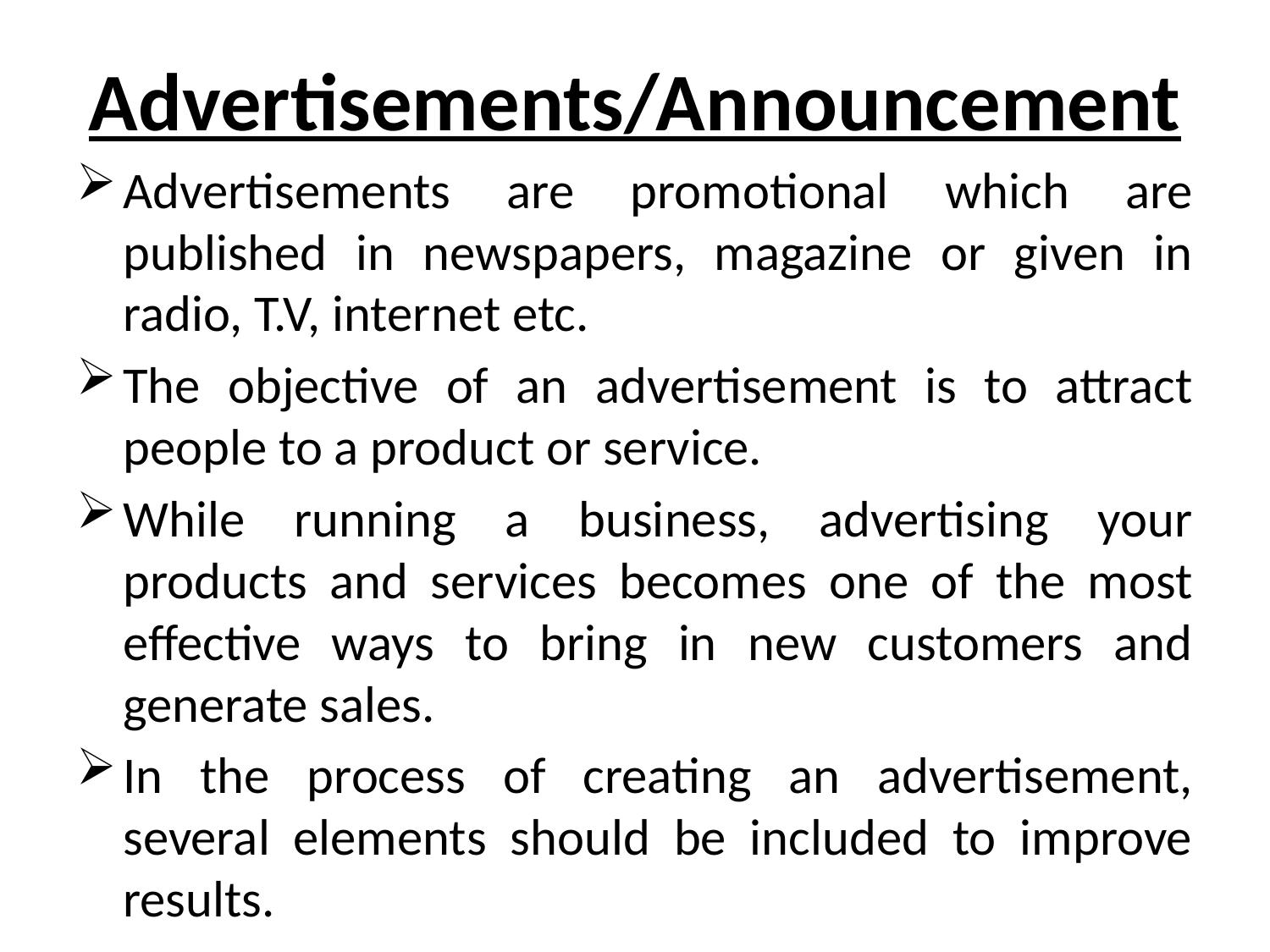

Advertisements/Announcement
Advertisements are promotional which are published in newspapers, magazine or given in radio, T.V, internet etc.
The objective of an advertisement is to attract people to a product or service.
While running a business, advertising your products and services becomes one of the most effective ways to bring in new customers and generate sales.
In the process of creating an advertisement, several elements should be included to improve results.